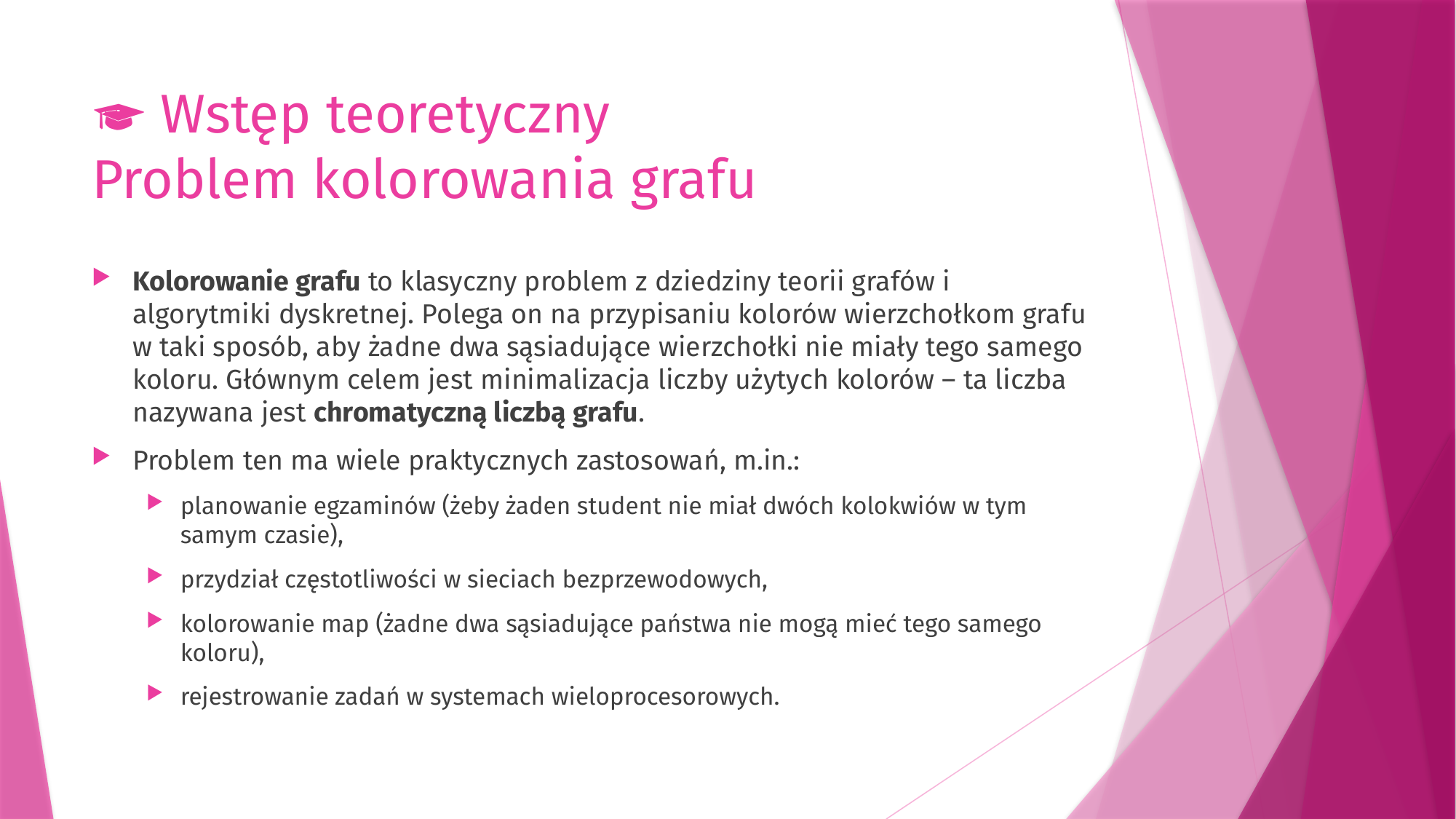

# 🎓 Wstęp teoretyczny Problem kolorowania grafu
Kolorowanie grafu to klasyczny problem z dziedziny teorii grafów i algorytmiki dyskretnej. Polega on na przypisaniu kolorów wierzchołkom grafu w taki sposób, aby żadne dwa sąsiadujące wierzchołki nie miały tego samego koloru. Głównym celem jest minimalizacja liczby użytych kolorów – ta liczba nazywana jest chromatyczną liczbą grafu.
Problem ten ma wiele praktycznych zastosowań, m.in.:
planowanie egzaminów (żeby żaden student nie miał dwóch kolokwiów w tym samym czasie),
przydział częstotliwości w sieciach bezprzewodowych,
kolorowanie map (żadne dwa sąsiadujące państwa nie mogą mieć tego samego koloru),
rejestrowanie zadań w systemach wieloprocesorowych.